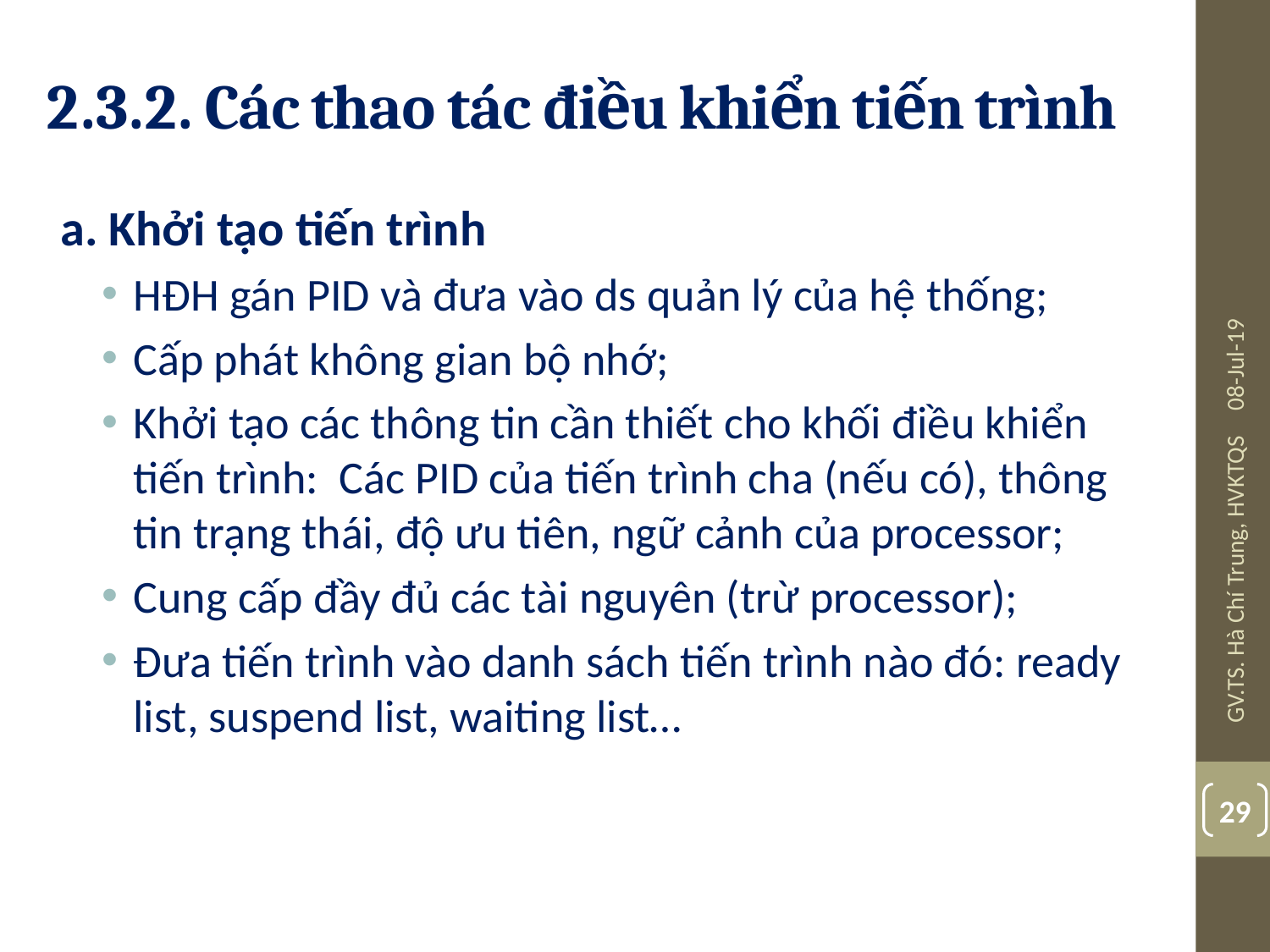

# 2.3.2. Các thao tác điều khiển tiến trình
a. Khởi tạo tiến trình
HĐH gán PID và đưa vào ds quản lý của hệ thống;
Cấp phát không gian bộ nhớ;
Khởi tạo các thông tin cần thiết cho khối điều khiển tiến trình:  Các PID của tiến trình cha (nếu có), thông tin trạng thái, độ ưu tiên, ngữ cảnh của processor;
Cung cấp đầy đủ các tài nguyên (trừ processor);
Đưa tiến trình vào danh sách tiến trình nào đó: ready list, suspend list, waiting list…

08-Jul-19
GV.TS. Hà Chí Trung, HVKTQS
29